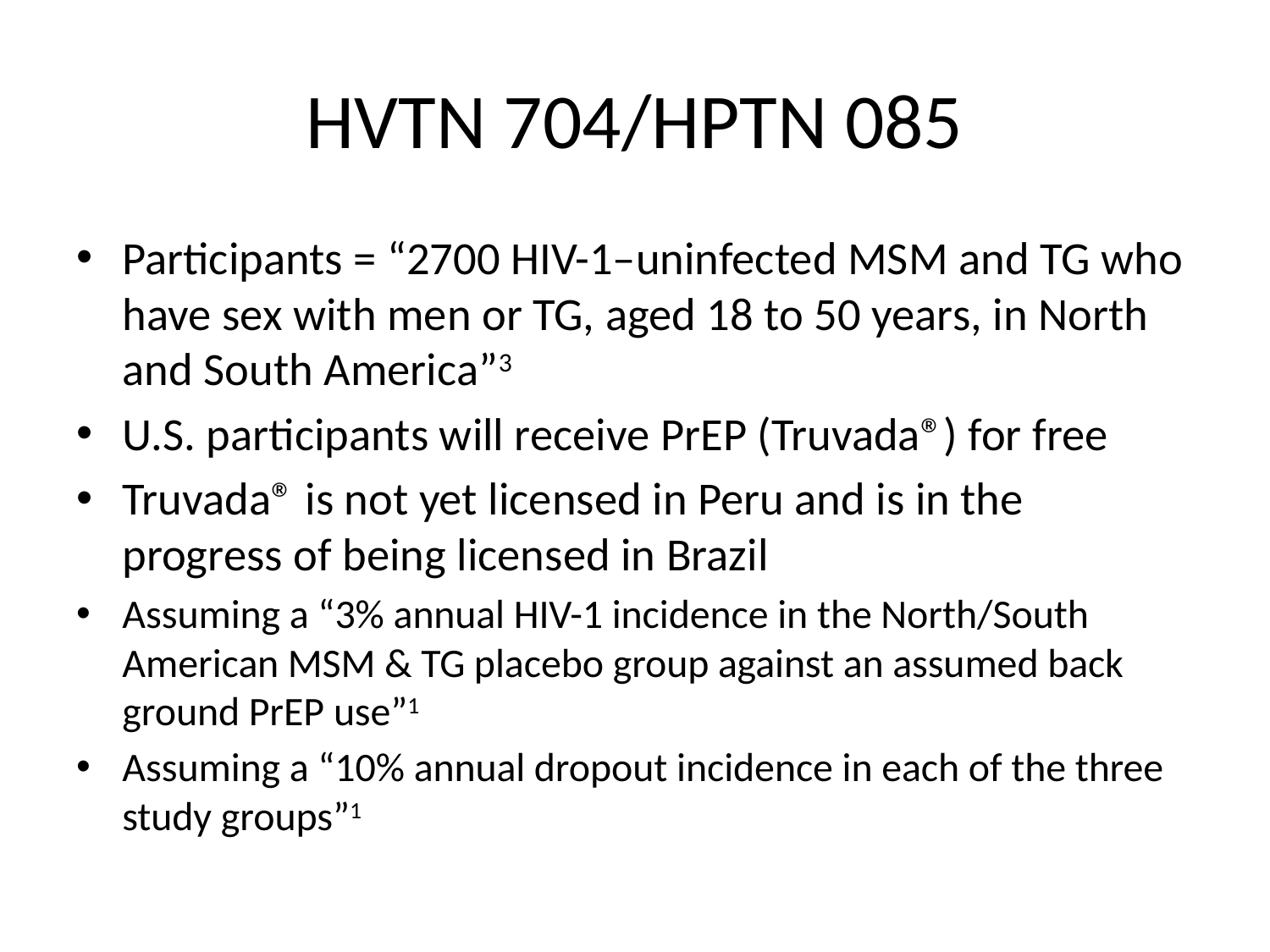

# HVTN 704/HPTN 085
Participants = “2700 HIV-1–uninfected MSM and TG who have sex with men or TG, aged 18 to 50 years, in North and South America”3
U.S. participants will receive PrEP (Truvada®) for free
Truvada® is not yet licensed in Peru and is in the progress of being licensed in Brazil
Assuming a “3% annual HIV-1 incidence in the North/South American MSM & TG placebo group against an assumed back ground PrEP use”1
Assuming a “10% annual dropout incidence in each of the three study groups”1